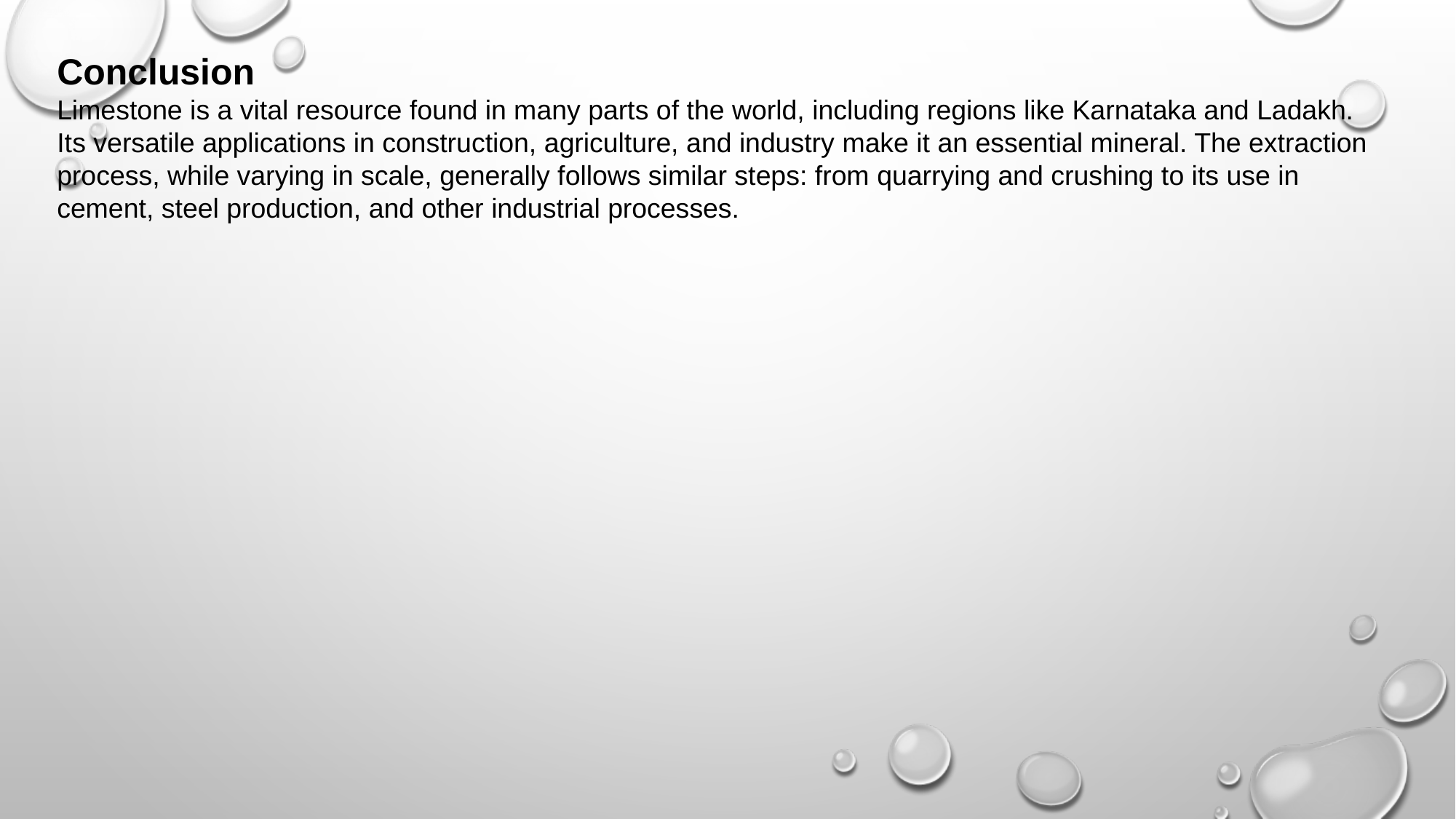

Conclusion
Limestone is a vital resource found in many parts of the world, including regions like Karnataka and Ladakh. Its versatile applications in construction, agriculture, and industry make it an essential mineral. The extraction process, while varying in scale, generally follows similar steps: from quarrying and crushing to its use in cement, steel production, and other industrial processes.